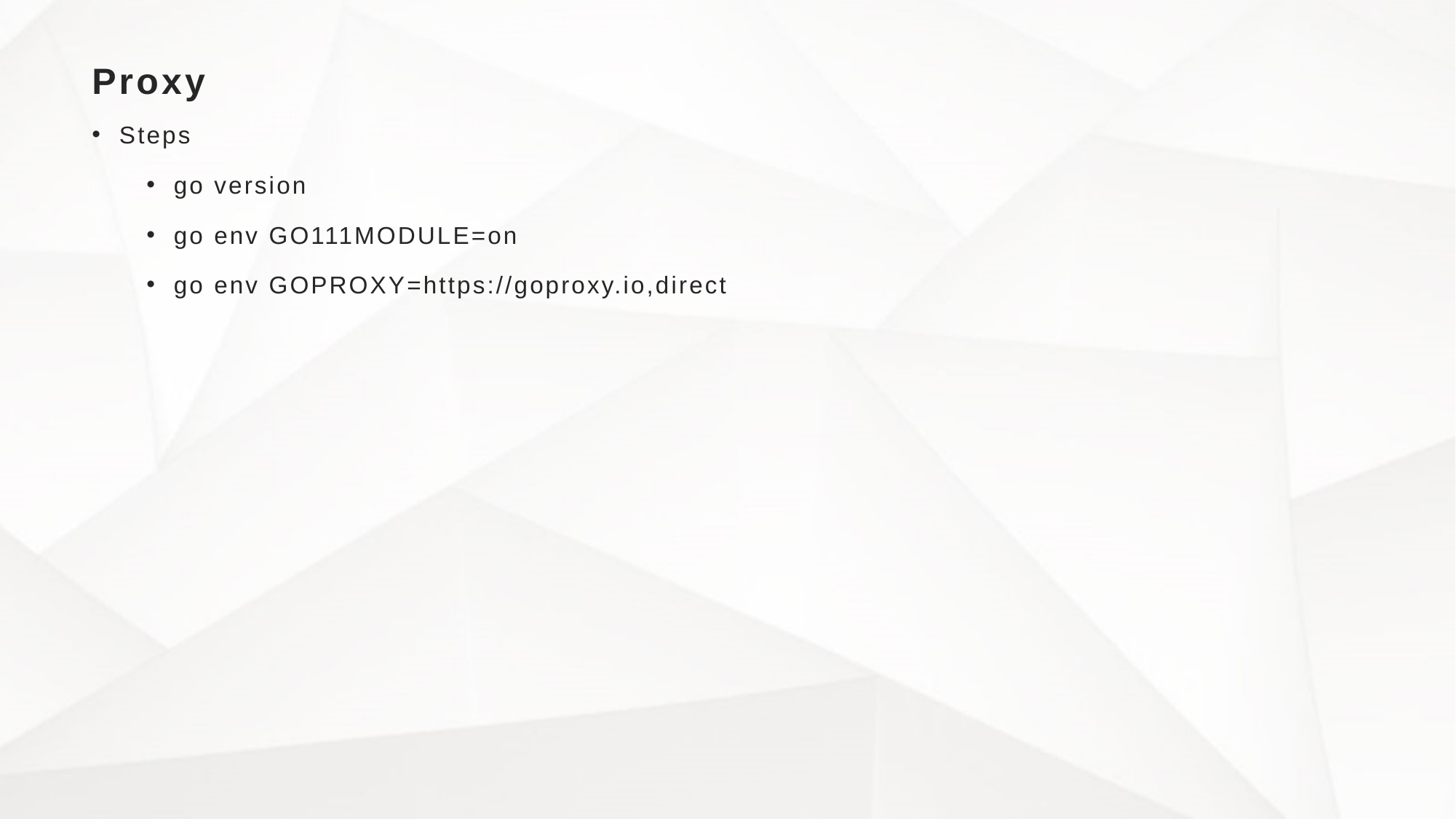

# Proxy
Steps
go version
go env GO111MODULE=on
go env GOPROXY=https://goproxy.io,direct